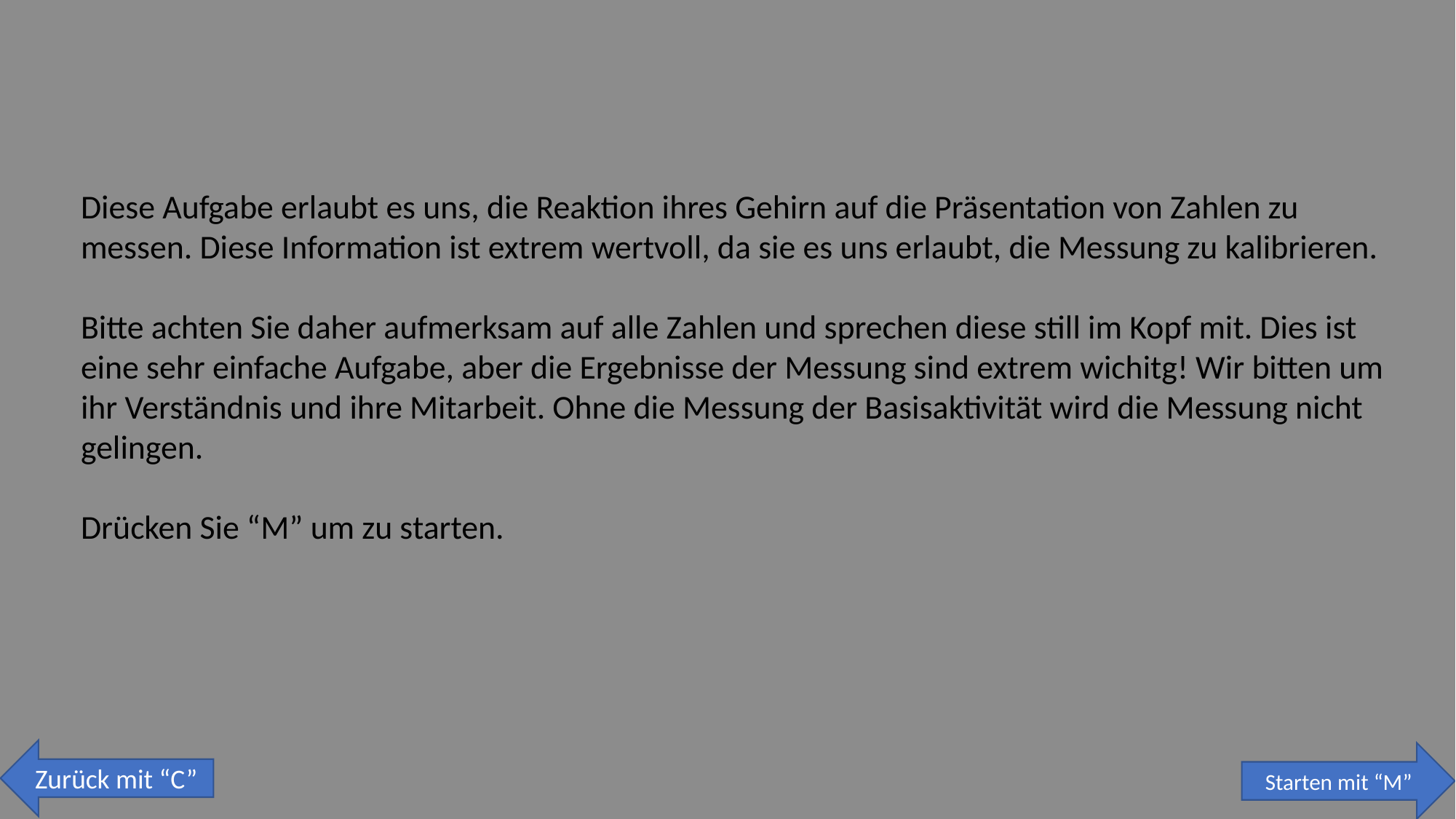

Diese Aufgabe erlaubt es uns, die Reaktion ihres Gehirn auf die Präsentation von Zahlen zu messen. Diese Information ist extrem wertvoll, da sie es uns erlaubt, die Messung zu kalibrieren.

Bitte achten Sie daher aufmerksam auf alle Zahlen und sprechen diese still im Kopf mit. Dies ist eine sehr einfache Aufgabe, aber die Ergebnisse der Messung sind extrem wichitg! Wir bitten um ihr Verständnis und ihre Mitarbeit. Ohne die Messung der Basisaktivität wird die Messung nicht gelingen.

Drücken Sie “M” um zu starten.
Zurück mit “C”
Starten mit “M”